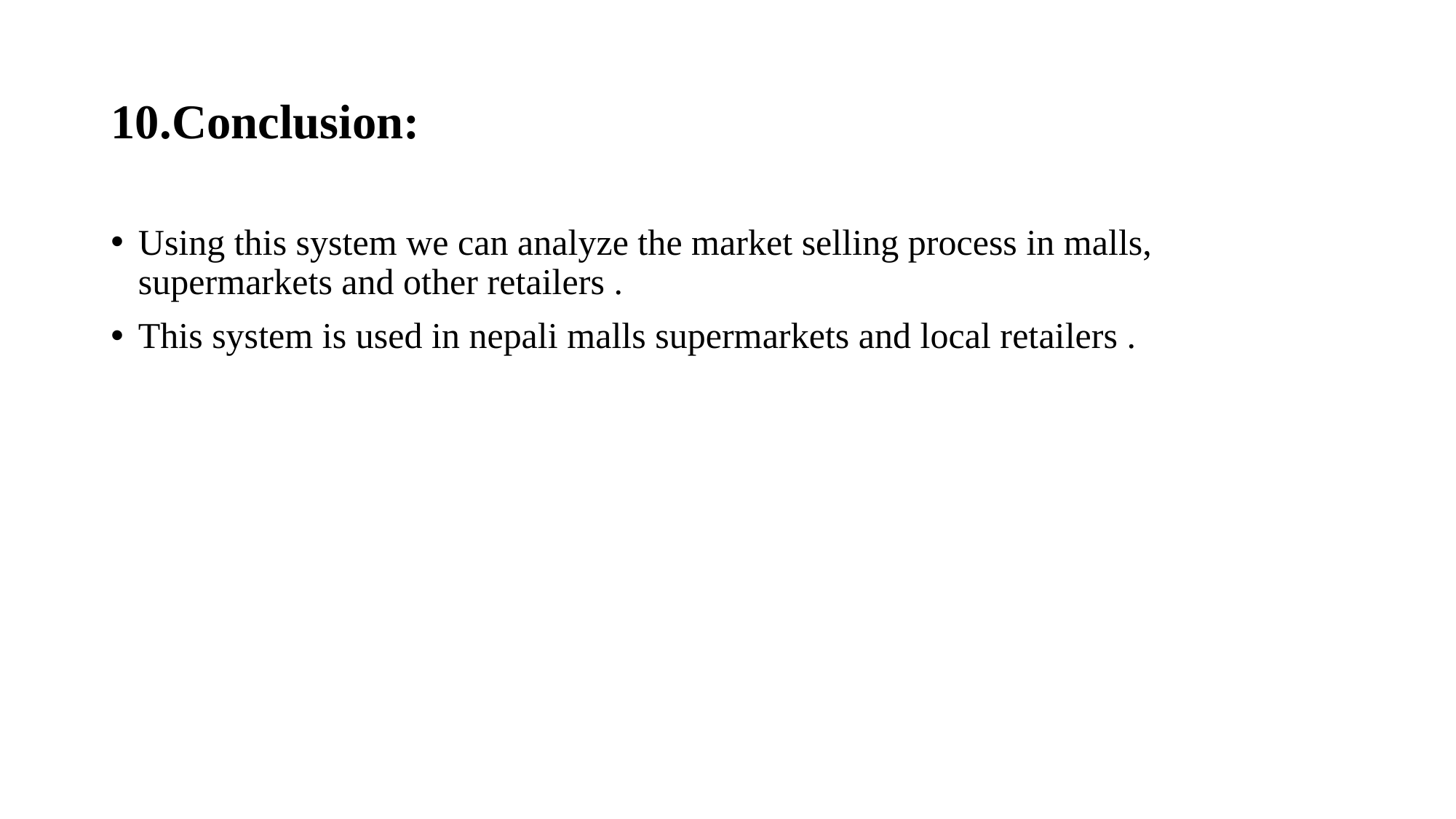

# 10.Conclusion:
Using this system we can analyze the market selling process in malls, supermarkets and other retailers .
This system is used in nepali malls supermarkets and local retailers .